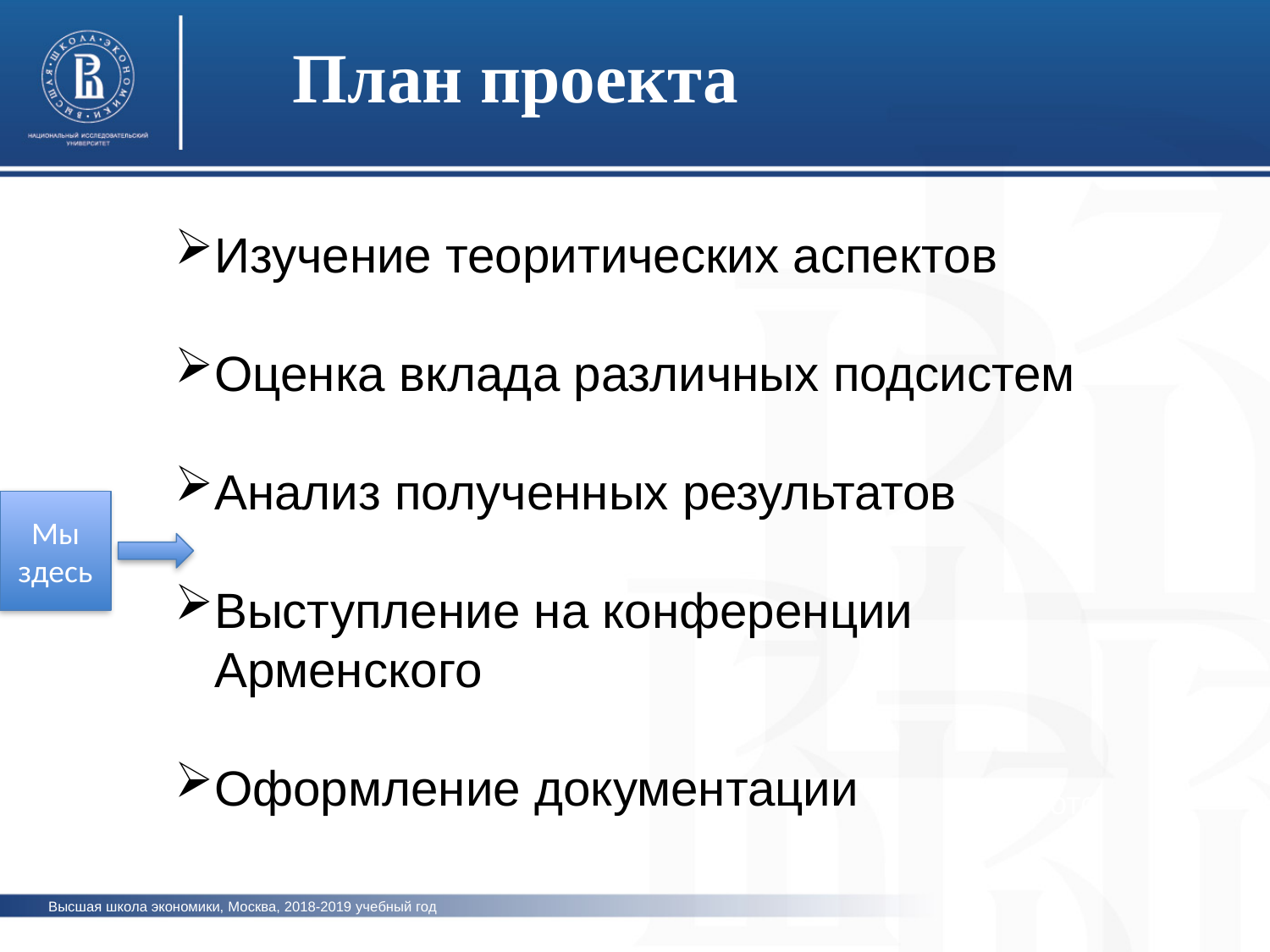

План проекта

Изучение теоритических аспектов

Оценка вклада различных подсистем

Анализ полученных результатов

Выступление на конференции Арменского

Оформление документации

Мы здесь

фото
Высшая школа экономики, Москва, 2018-2019 учебный год